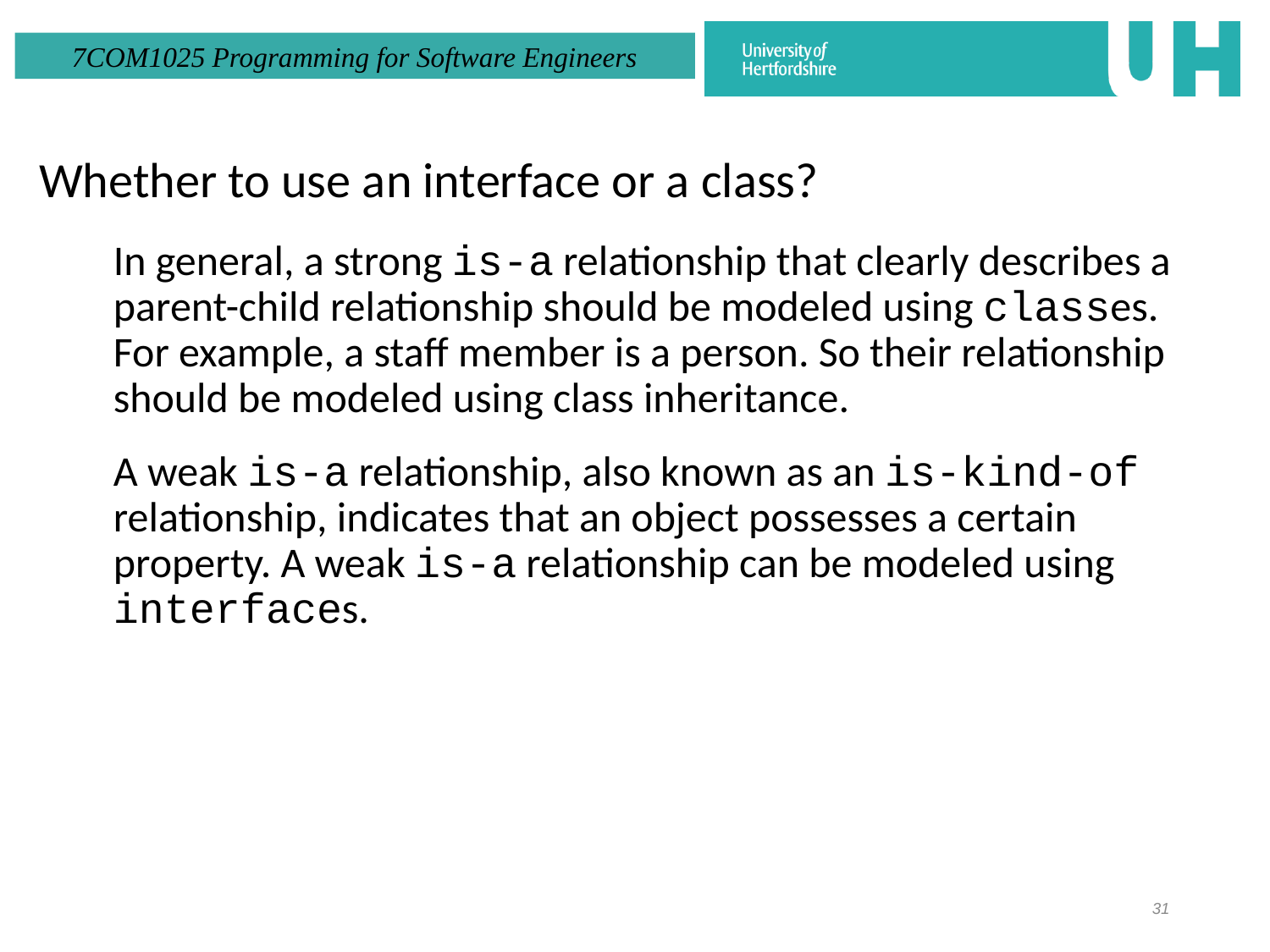

# Whether to use an interface or a class?
In general, a strong is-a relationship that clearly describes a parent-child relationship should be modeled using classes. For example, a staff member is a person. So their relationship should be modeled using class inheritance.
A weak is-a relationship, also known as an is-kind-of relationship, indicates that an object possesses a certain property. A weak is-a relationship can be modeled using interfaces.

31